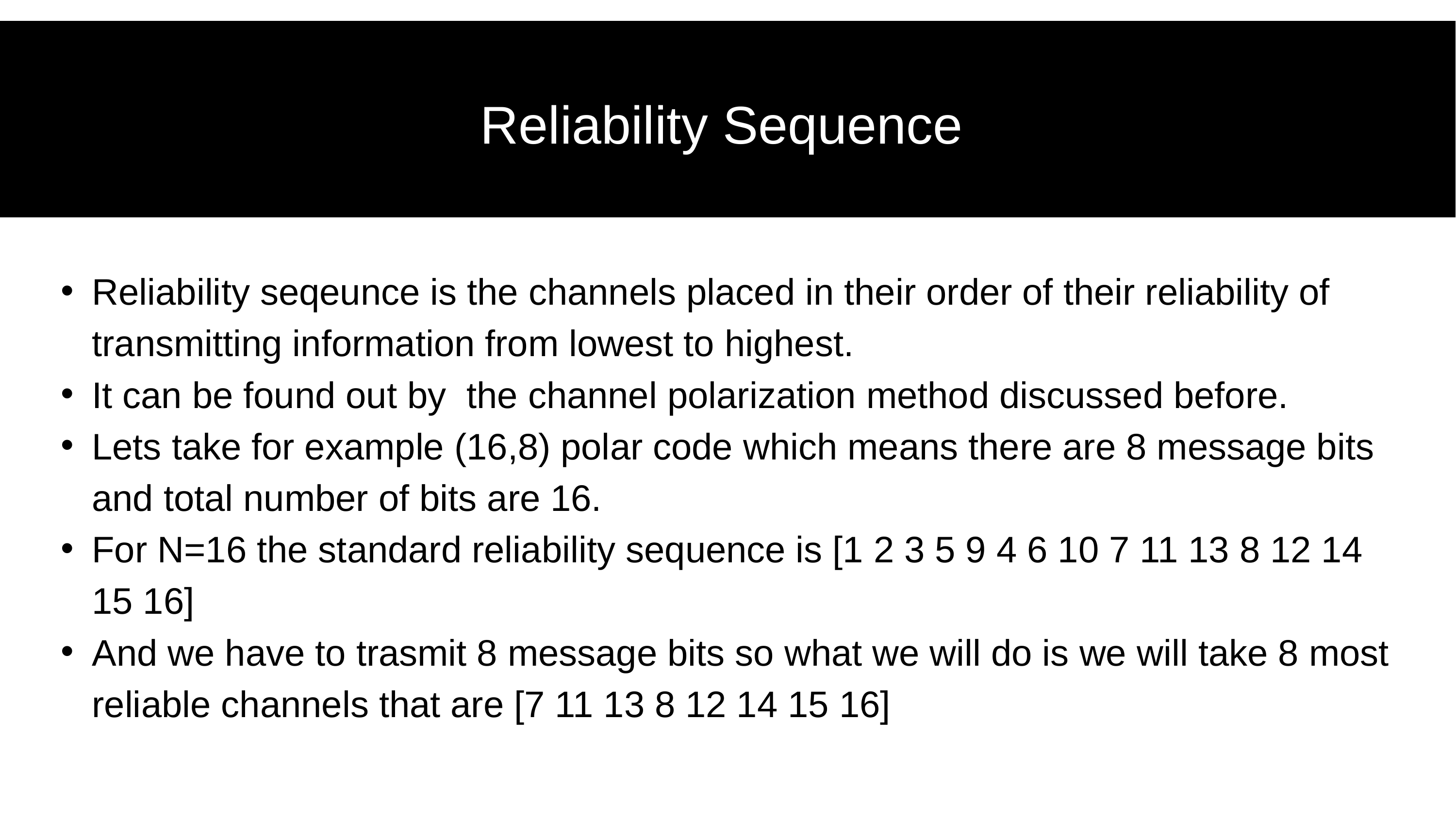

Reliability Sequence

Reliability seqeunce is the channels placed in their order of their reliability of transmitting information from lowest to highest.
It can be found out by  the channel polarization method discussed before.
Lets take for example (16,8) polar code which means there are 8 message bits and total number of bits are 16.
For N=16 the standard reliability sequence is [1 2 3 5 9 4 6 10 7 11 13 8 12 14 15 16]
And we have to trasmit 8 message bits so what we will do is we will take 8 most reliable channels that are [7 11 13 8 12 14 15 16]